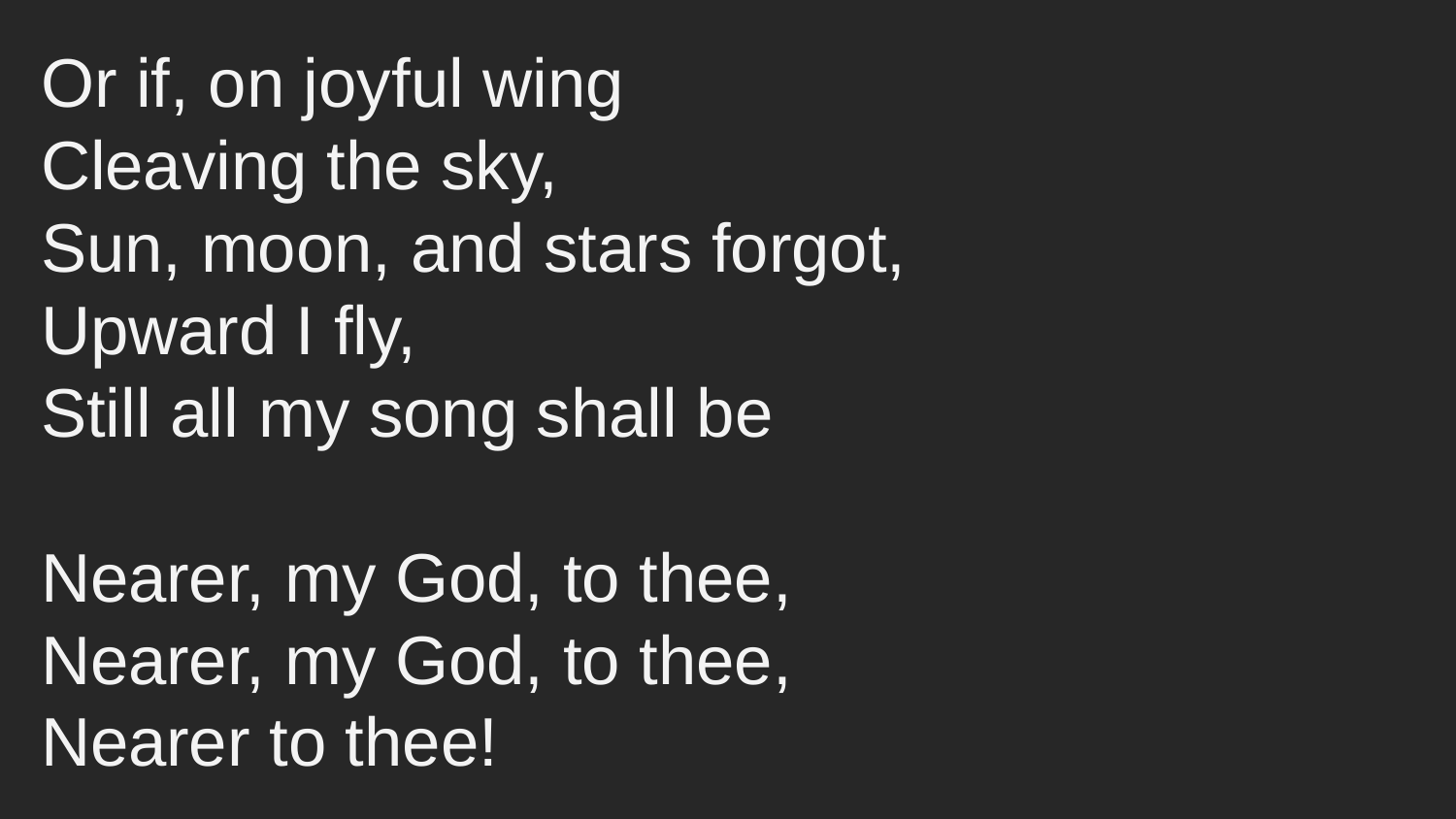

Or if, on joyful wing
Cleaving the sky,
Sun, moon, and stars forgot,
Upward I fly,
Still all my song shall be

Nearer, my God, to thee,
Nearer, my God, to thee,
Nearer to thee!